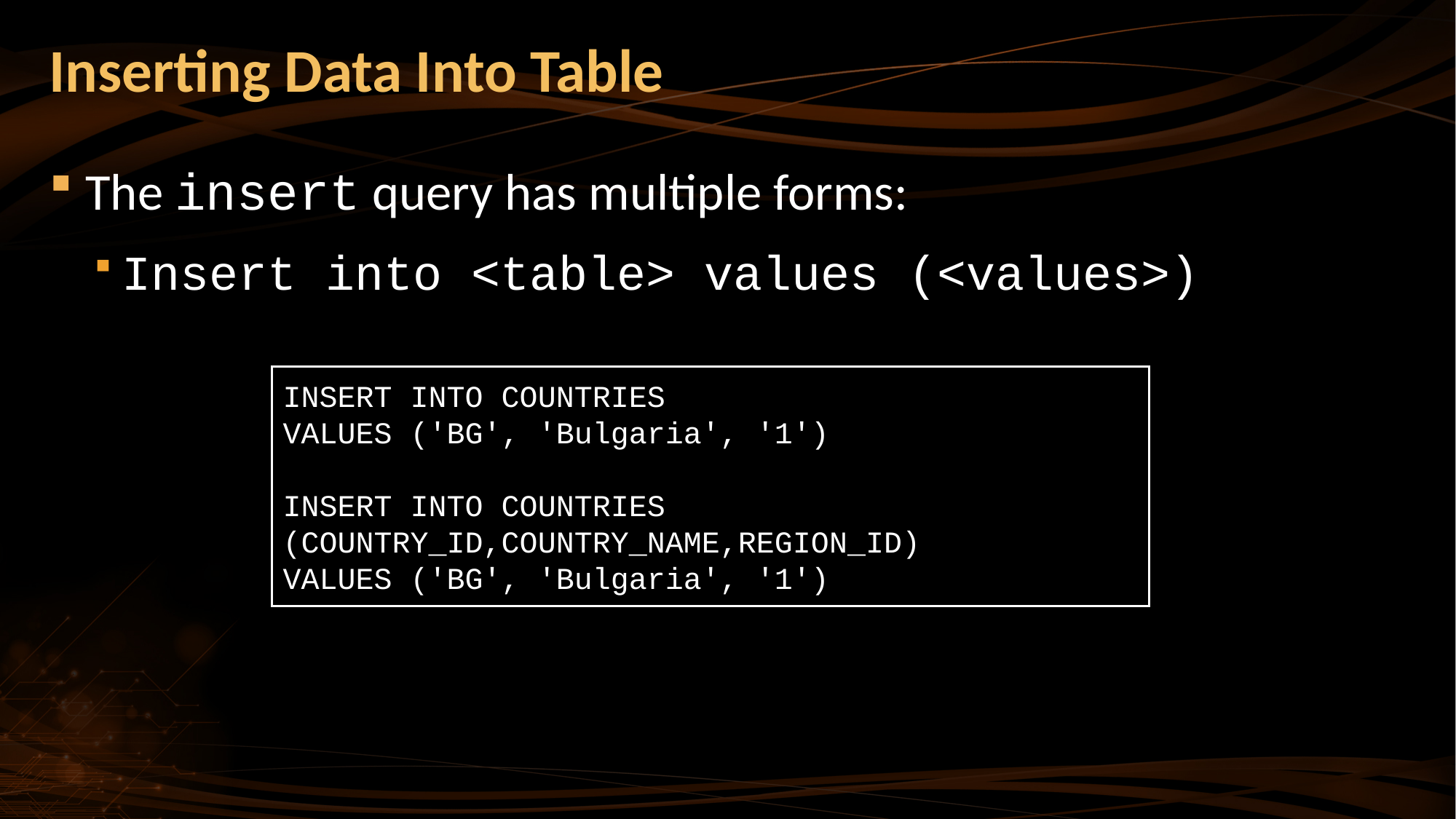

Inserting Data Into Table
The insert query has multiple forms:
Insert into <table> values (<values>)
INSERT INTO COUNTRIES
VALUES ('BG', 'Bulgaria', '1')

INSERT INTO COUNTRIES (COUNTRY_ID,COUNTRY_NAME,REGION_ID)
VALUES ('BG', 'Bulgaria', '1')